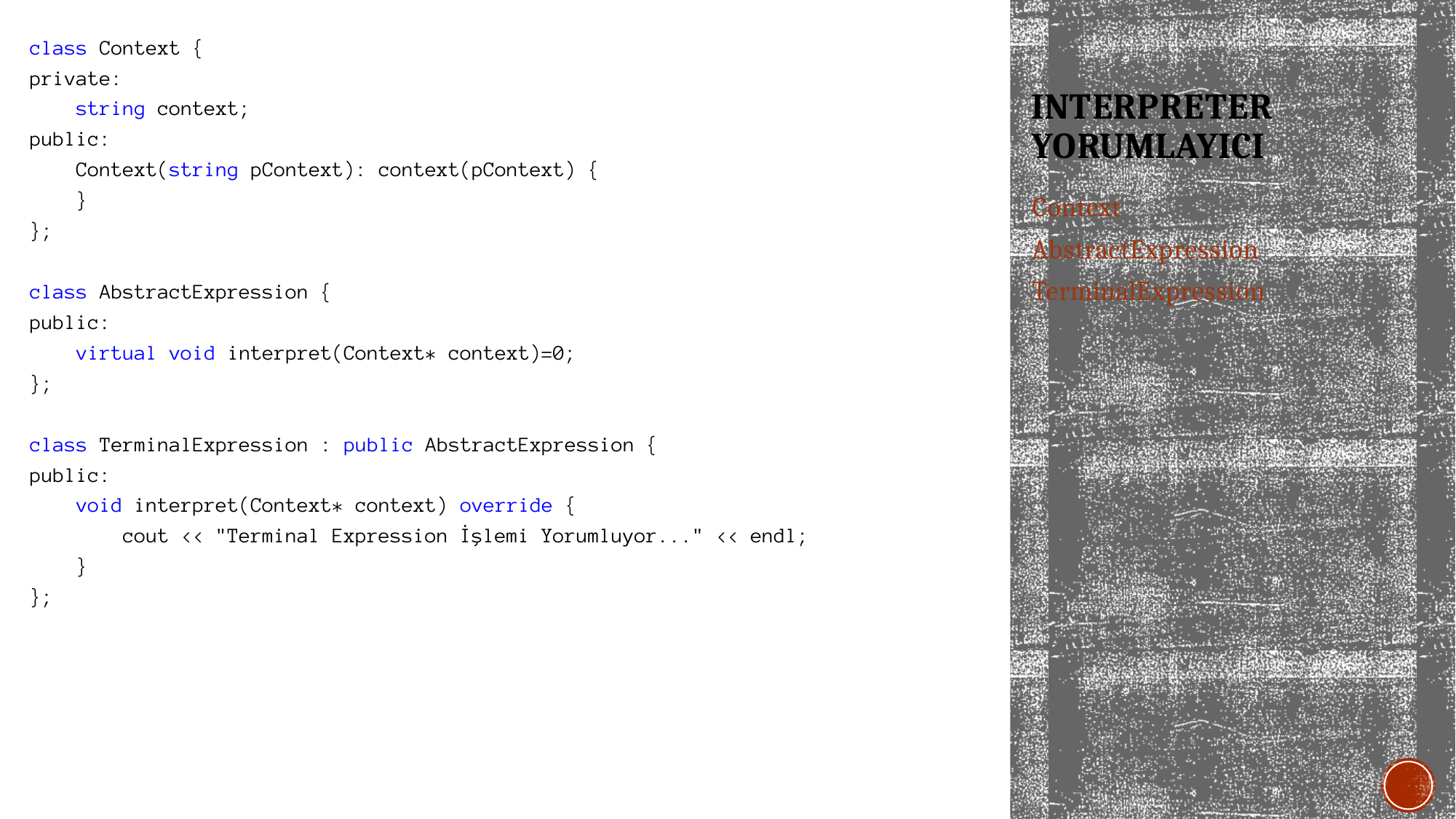

class Context {
private:
    string context;
public:
    Context(string pContext): context(pContext) {
    }
};

class AbstractExpression {
public:
    virtual void interpret(Context* context)=0;
};

class TerminalExpression : public AbstractExpression {
public:
    void interpret(Context* context) override {
        cout << "Terminal Expression İşlemi Yorumluyor..." << endl;
    }
};
# ınterpreter yorumlayıcı
Context
AbstractExpression
TerminalExpression